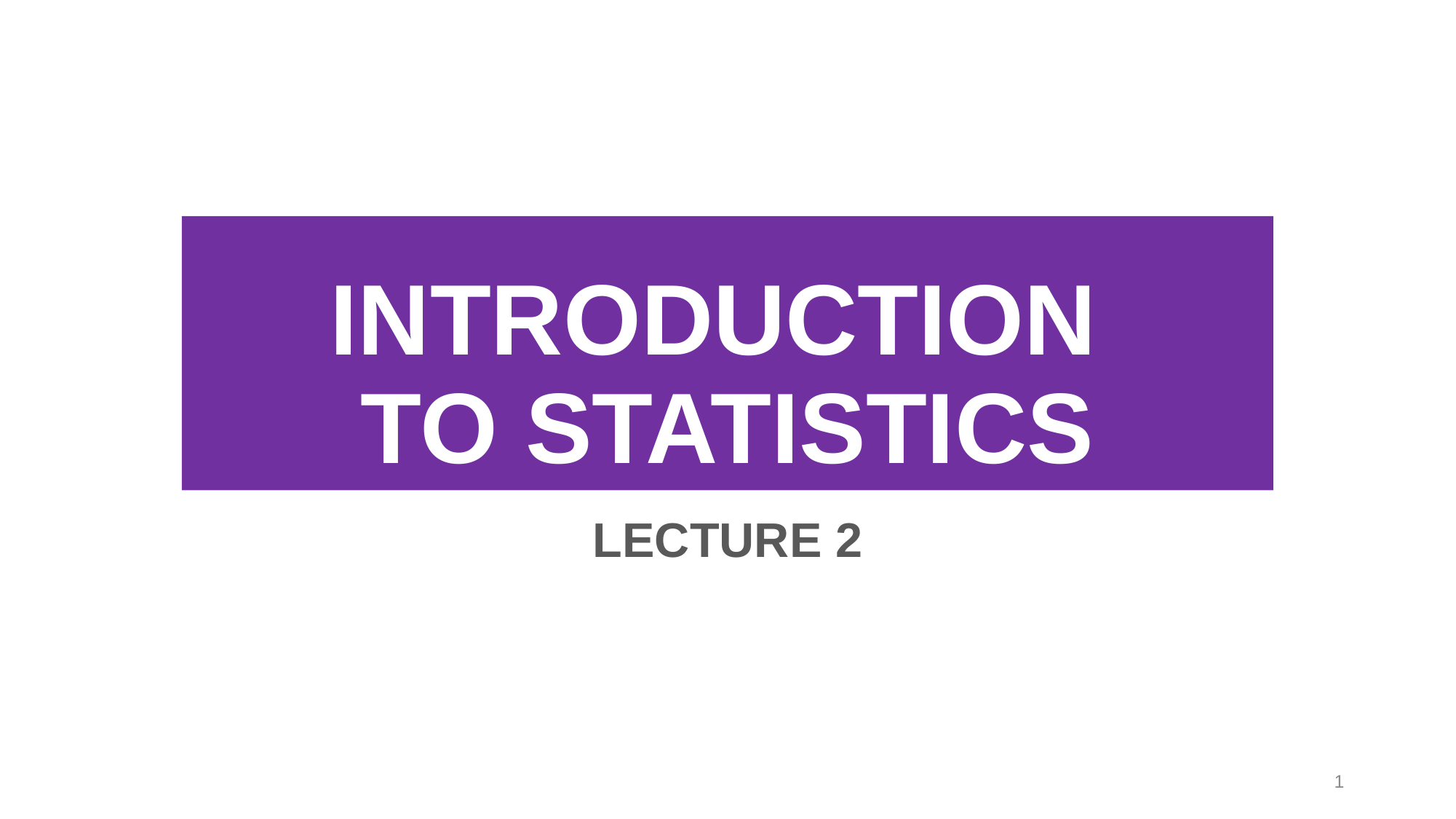

# INTRODUCTION TO STATISTICS
LECTURE 2
1